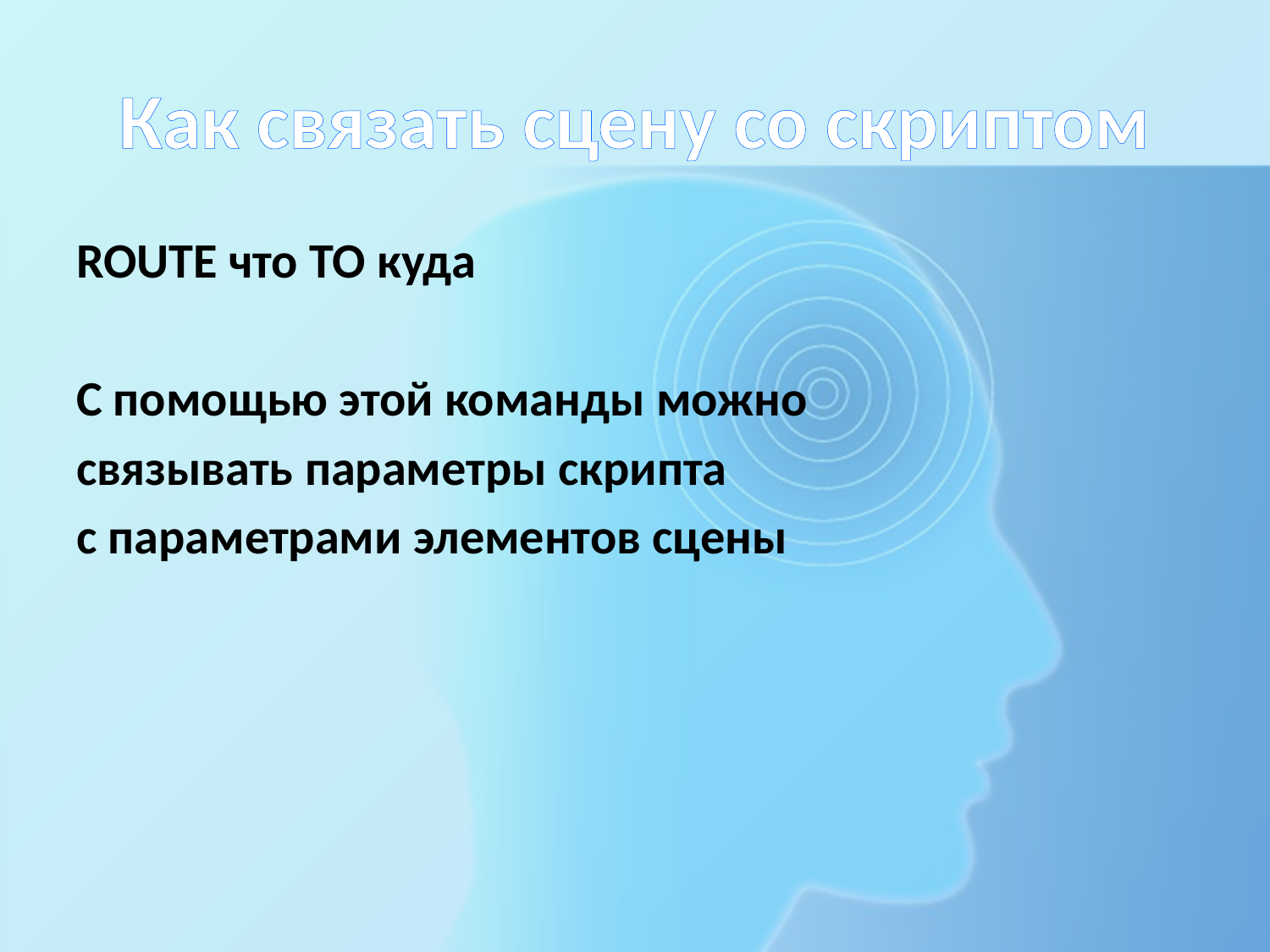

# Как связать сцену со скриптом
ROUTE что TO куда

С помощью этой команды можно
связывать параметры скрипта
с параметрами элементов сцены